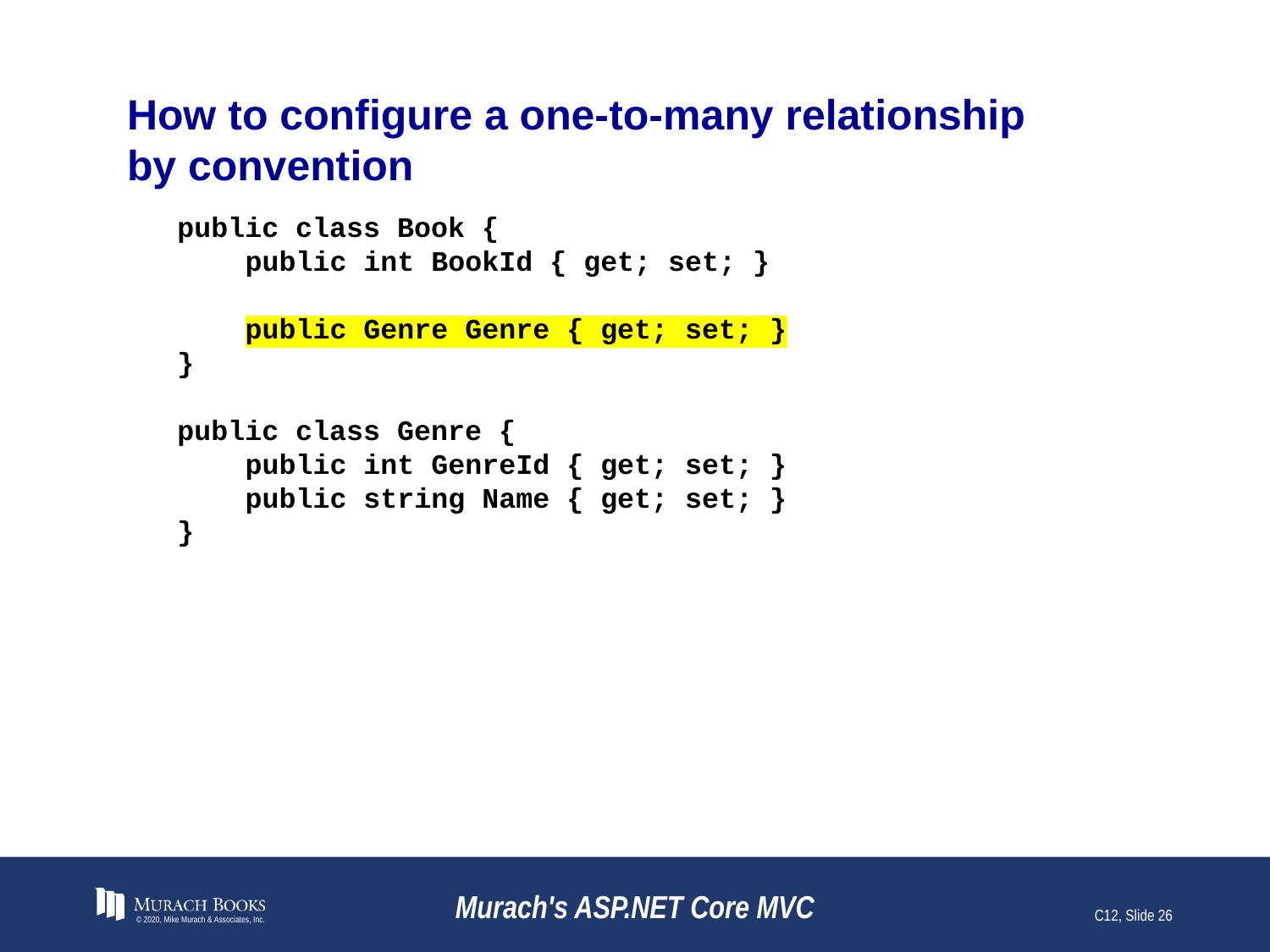

# How to configure a one-to-many relationship by convention
public class Book {
    public int BookId { get; set; }

    public Genre Genre { get; set; }
}

public class Genre {
    public int GenreId { get; set; }
    public string Name { get; set; }
}

© 2020, Mike Murach & Associates, Inc.
Murach's ASP.NET Core MVC

C12, Slide 26